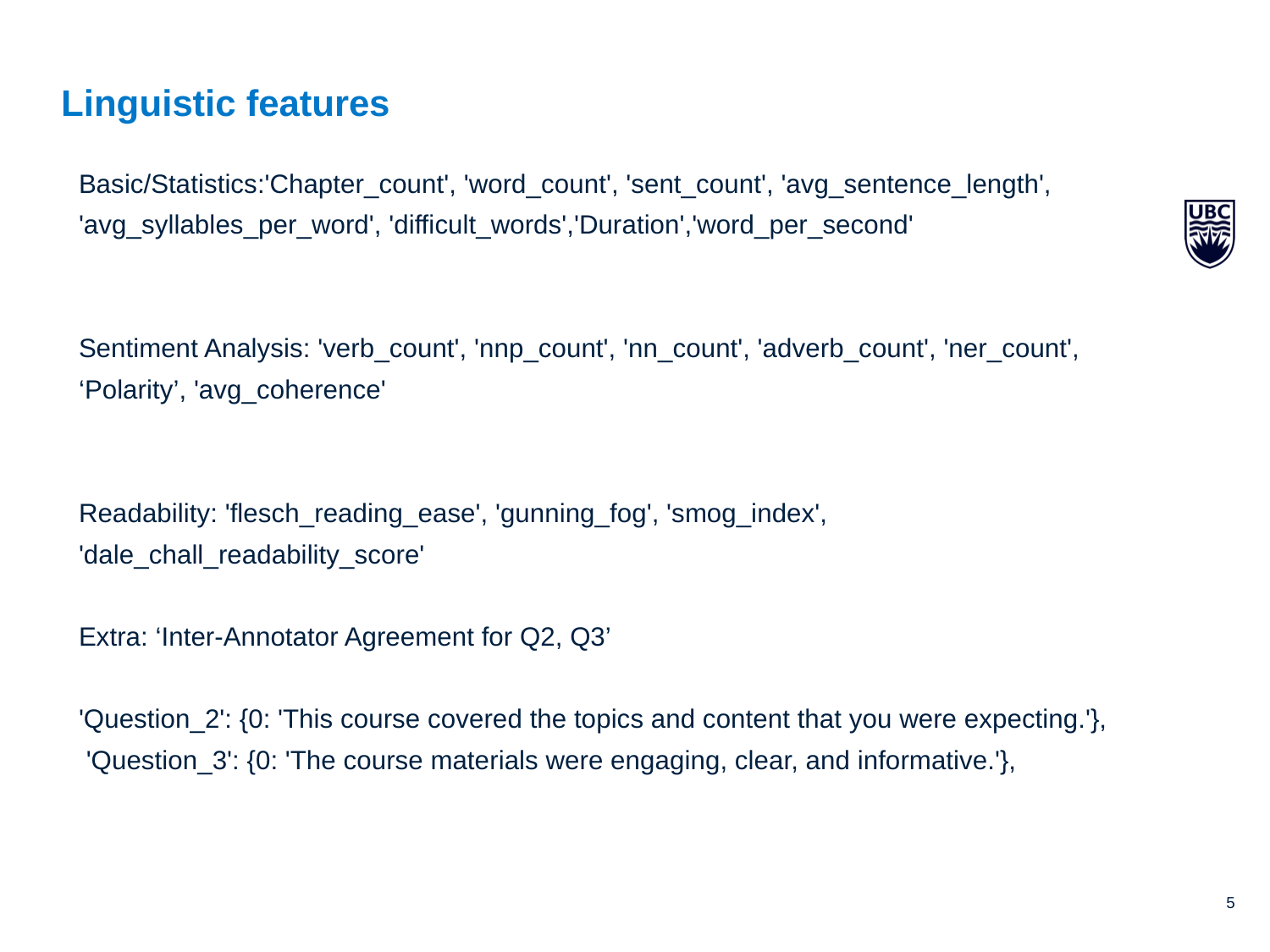

# Linguistic features
Basic/Statistics:'Chapter_count', 'word_count', 'sent_count', 'avg_sentence_length', 'avg_syllables_per_word', 'difficult_words','Duration','word_per_second'

Sentiment Analysis: 'verb_count', 'nnp_count', 'nn_count', 'adverb_count', 'ner_count', ‘Polarity’, 'avg_coherence'

Readability: 'flesch_reading_ease', 'gunning_fog', 'smog_index', 'dale_chall_readability_score'

Extra: ‘Inter-Annotator Agreement for Q2, Q3’

'Question_2': {0: 'This course covered the topics and content that you were expecting.'},
 'Question_3': {0: 'The course materials were engaging, clear, and informative.'},